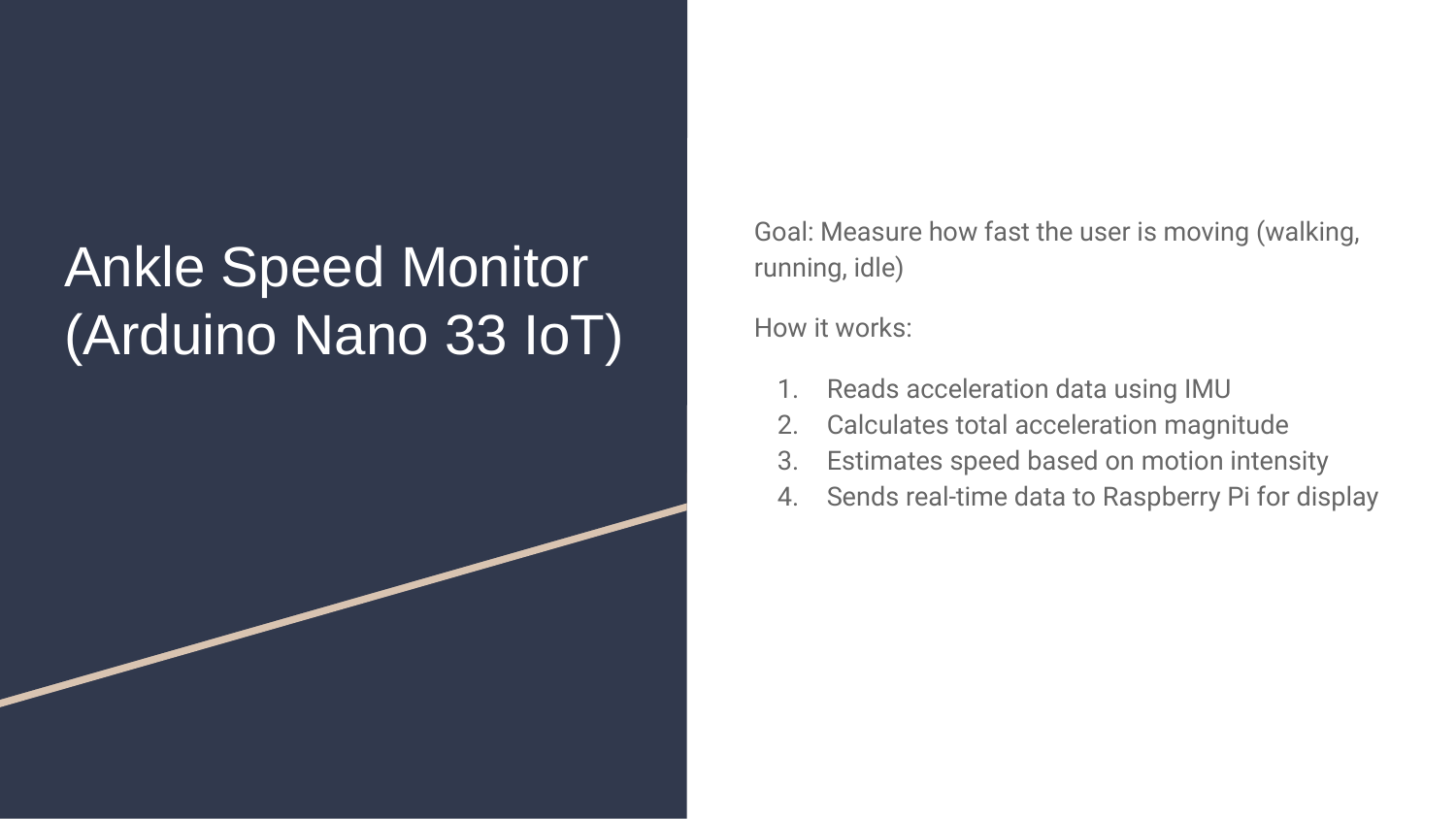

Goal: Measure how fast the user is moving (walking, running, idle)
How it works:
Reads acceleration data using IMU
Calculates total acceleration magnitude
Estimates speed based on motion intensity
Sends real-time data to Raspberry Pi for display
# Ankle Speed Monitor (Arduino Nano 33 IoT)